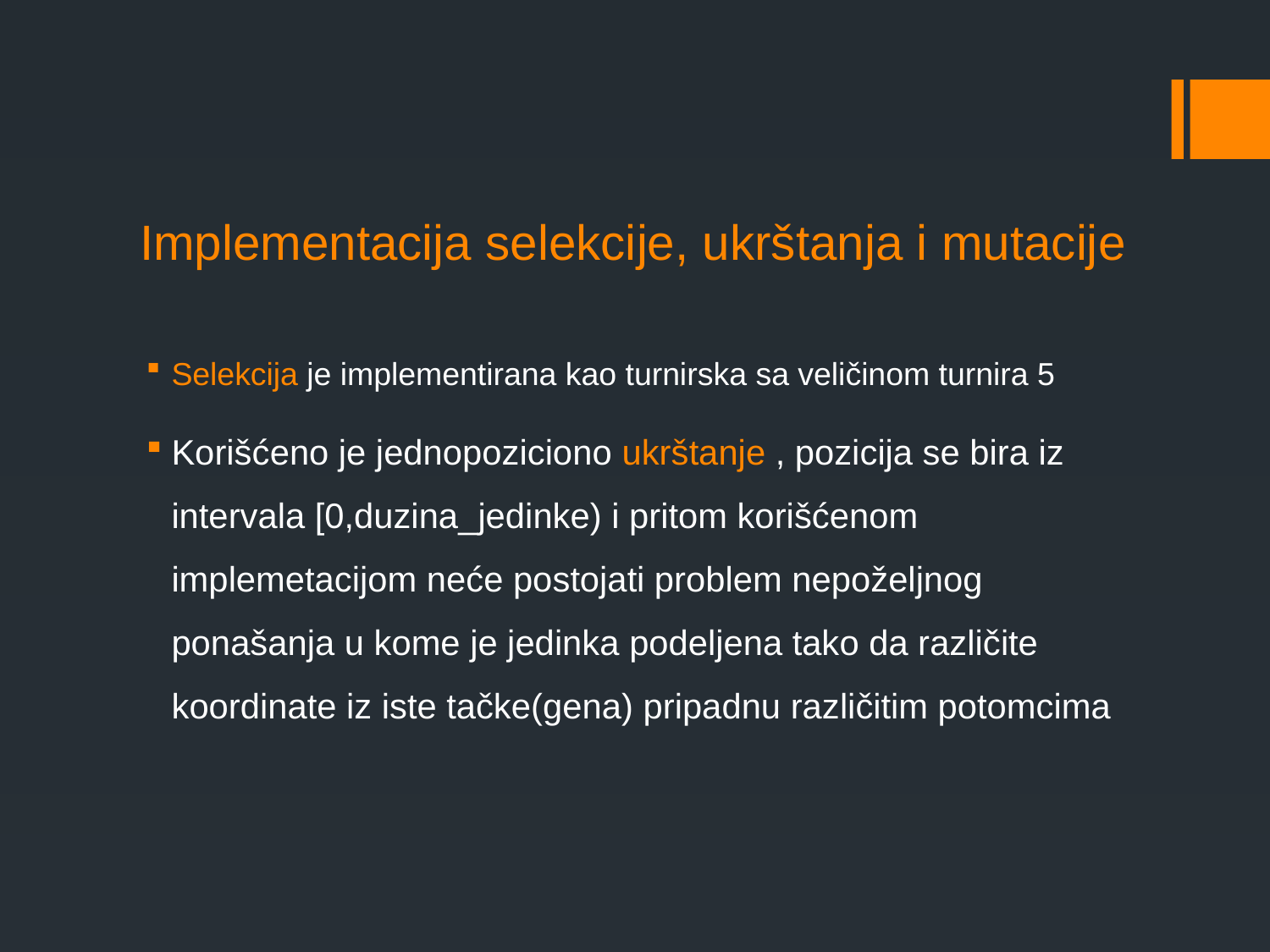

# Implementacija selekcije, ukrštanja i mutacije
Selekcija je implementirana kao turnirska sa veličinom turnira 5
Korišćeno je jednopoziciono ukrštanje , pozicija se bira iz intervala [0,duzina_jedinke) i pritom korišćenom implemetacijom neće postojati problem nepoželjnog ponašanja u kome je jedinka podeljena tako da različite koordinate iz iste tačke(gena) pripadnu različitim potomcima